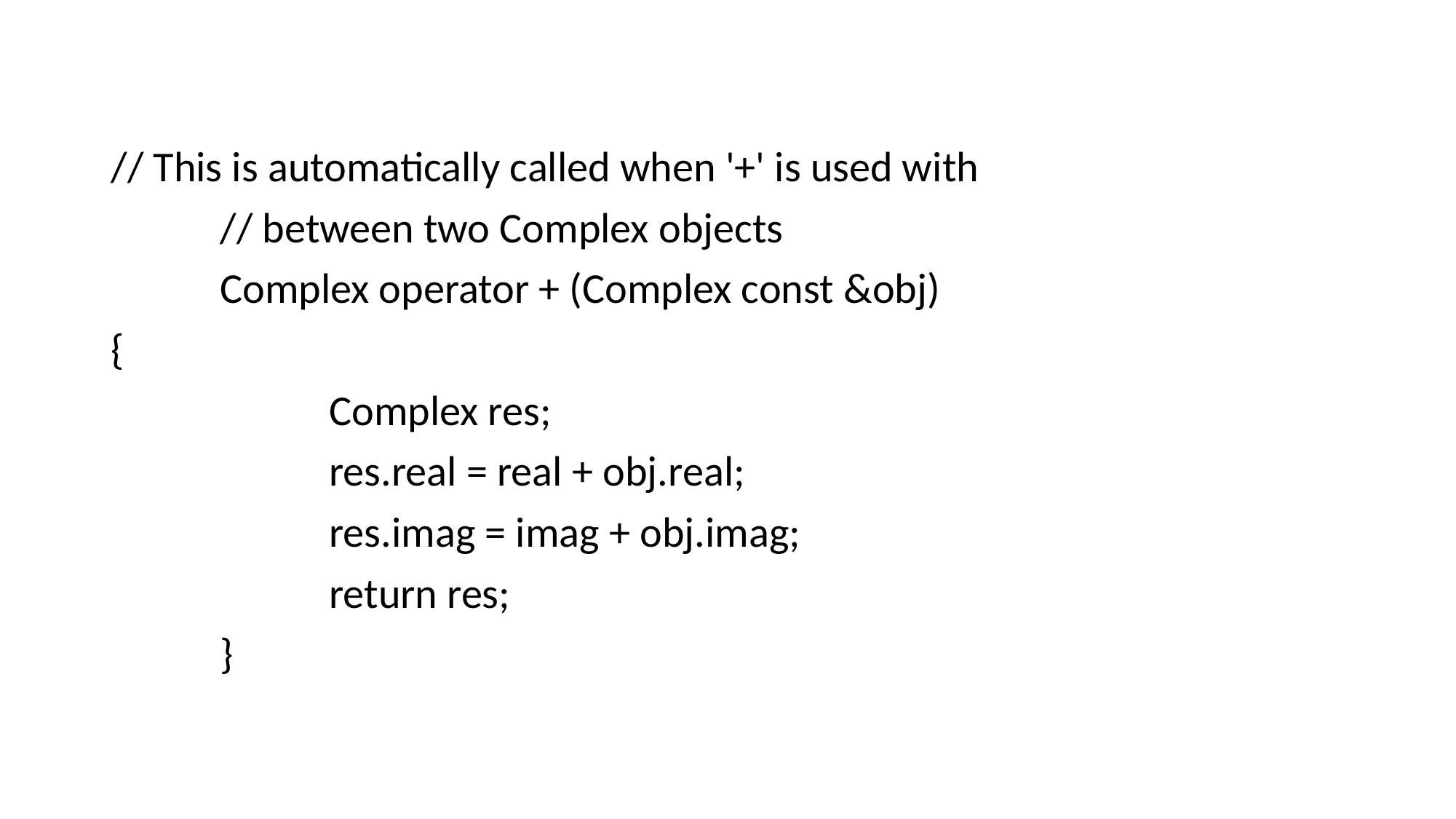

#
// This is automatically called when '+' is used with
	// between two Complex objects
	Complex operator + (Complex const &obj)
{
		Complex res;
		res.real = real + obj.real;
		res.imag = imag + obj.imag;
		return res;
	}